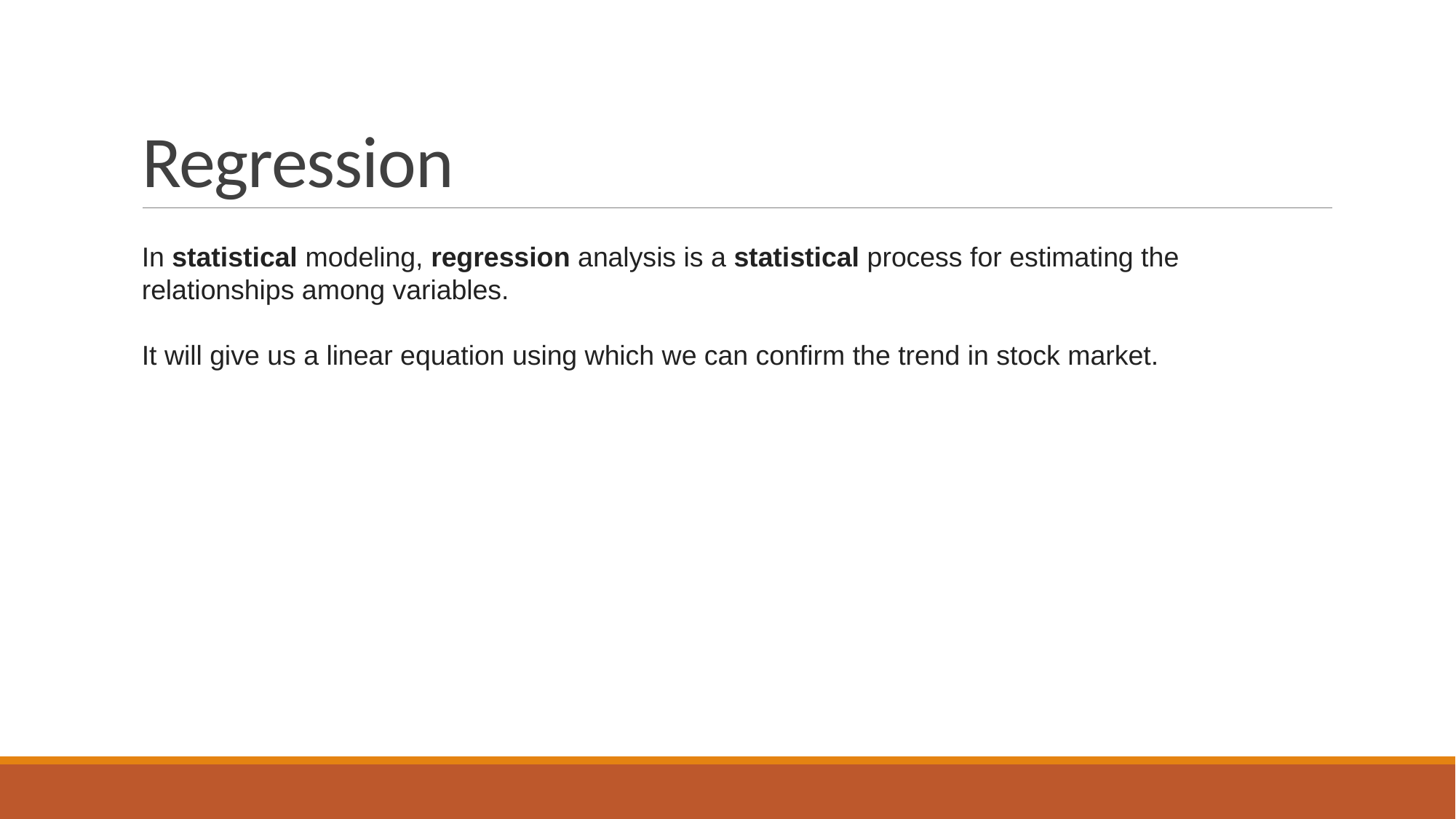

# Regression
In statistical modeling, regression analysis is a statistical process for estimating the relationships among variables.

It will give us a linear equation using which we can confirm the trend in stock market.